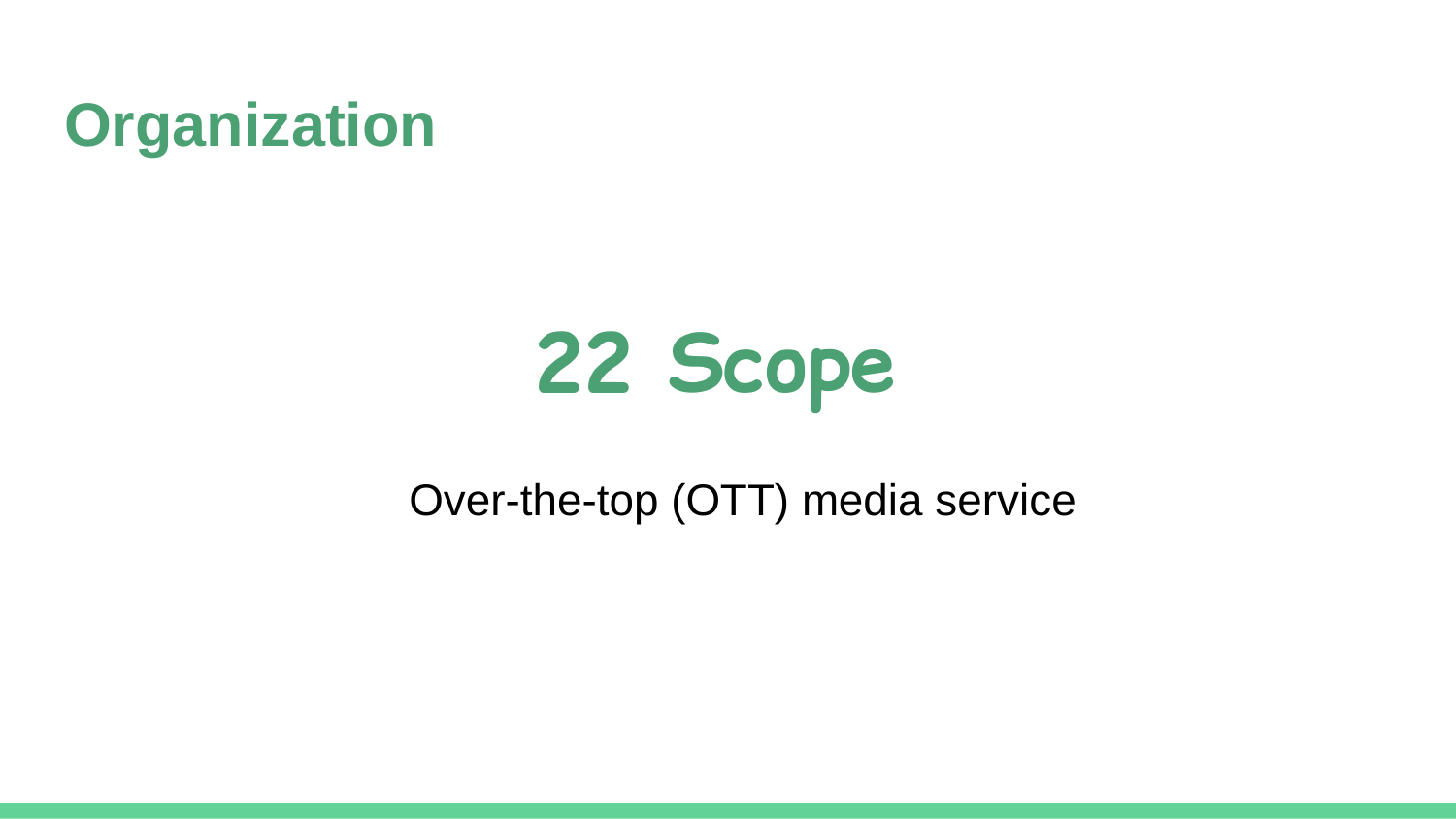

# Organization
22 Scope
Over-the-top (OTT) media service